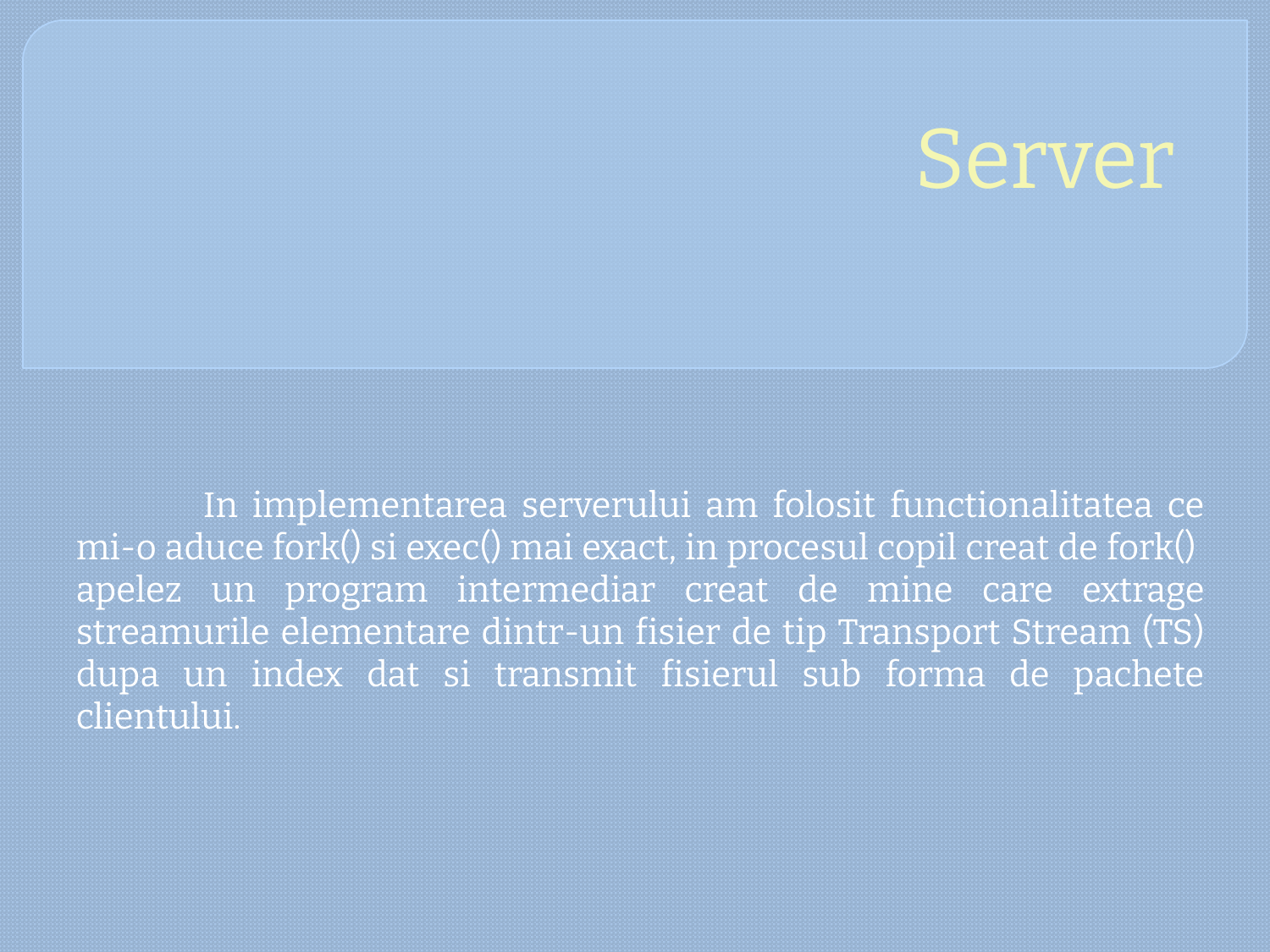

# Server
	In implementarea serverului am folosit functionalitatea ce mi-o aduce fork() si exec() mai exact, in procesul copil creat de fork()  apelez un program intermediar creat de mine care extrage streamurile elementare dintr-un fisier de tip Transport Stream (TS) dupa un index dat si transmit fisierul sub forma de pachete clientului.